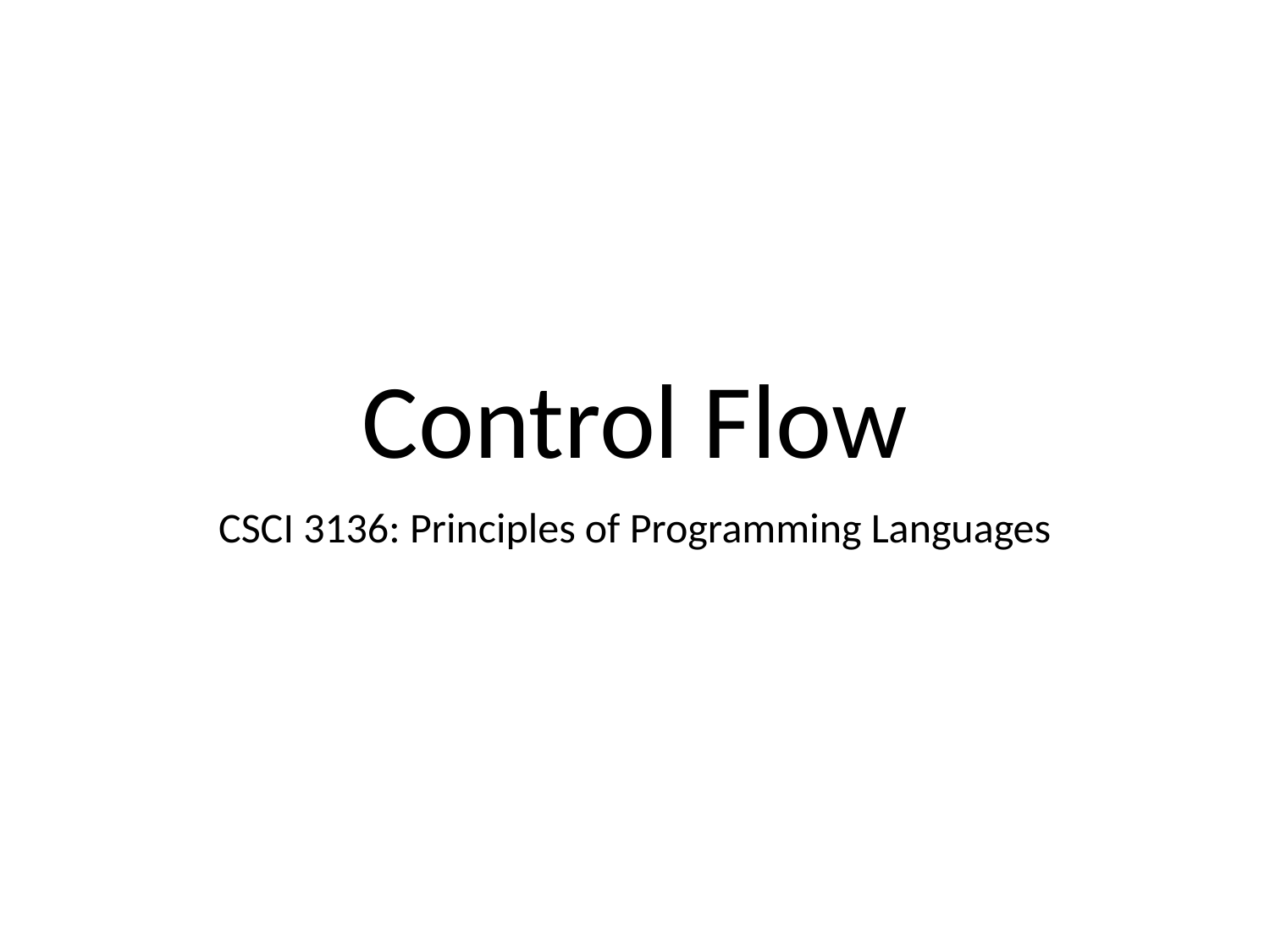

# Control Flow
CSCI 3136: Principles of Programming Languages